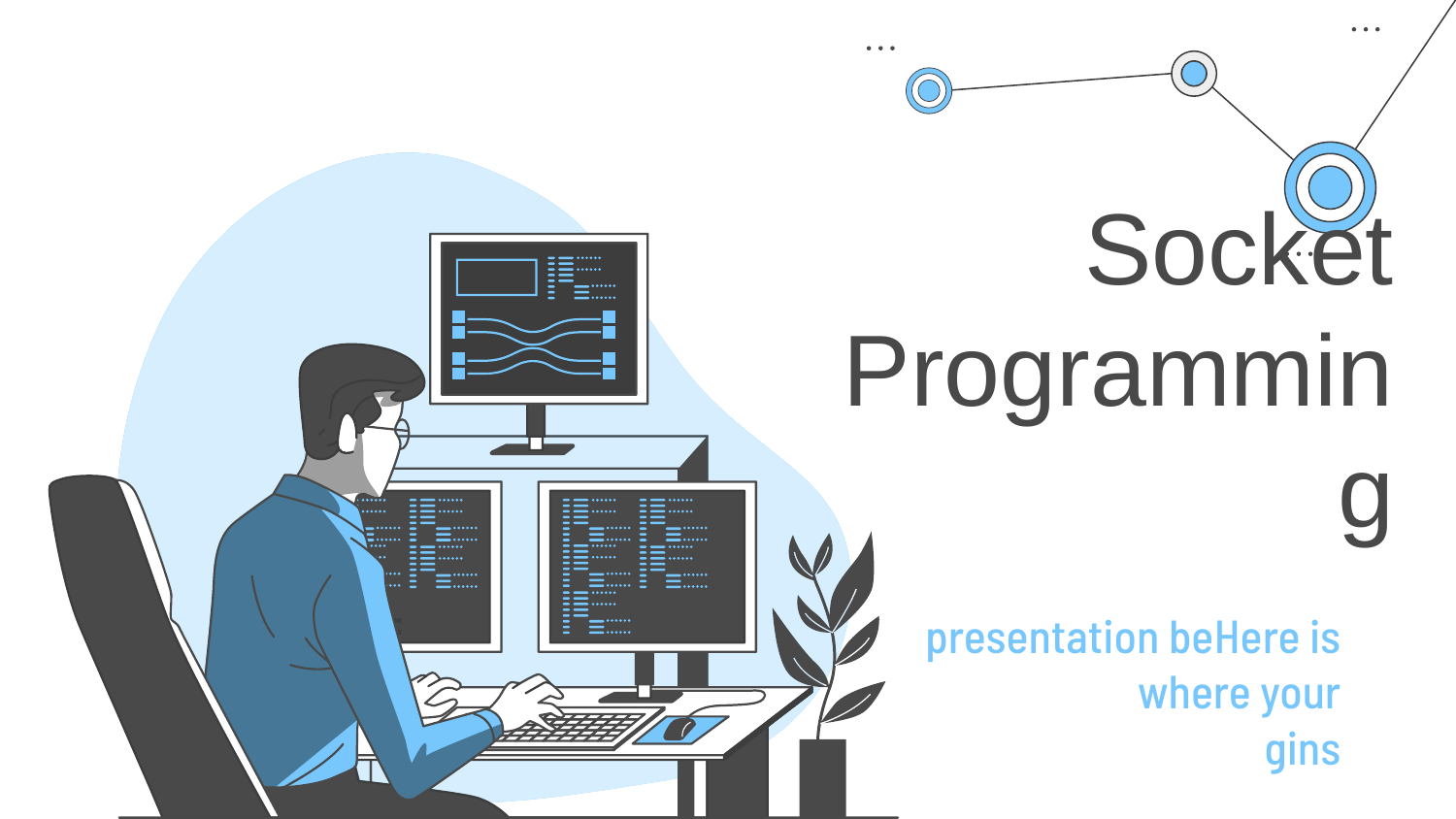

# Socket Programming
presentation beHere is where your
gins